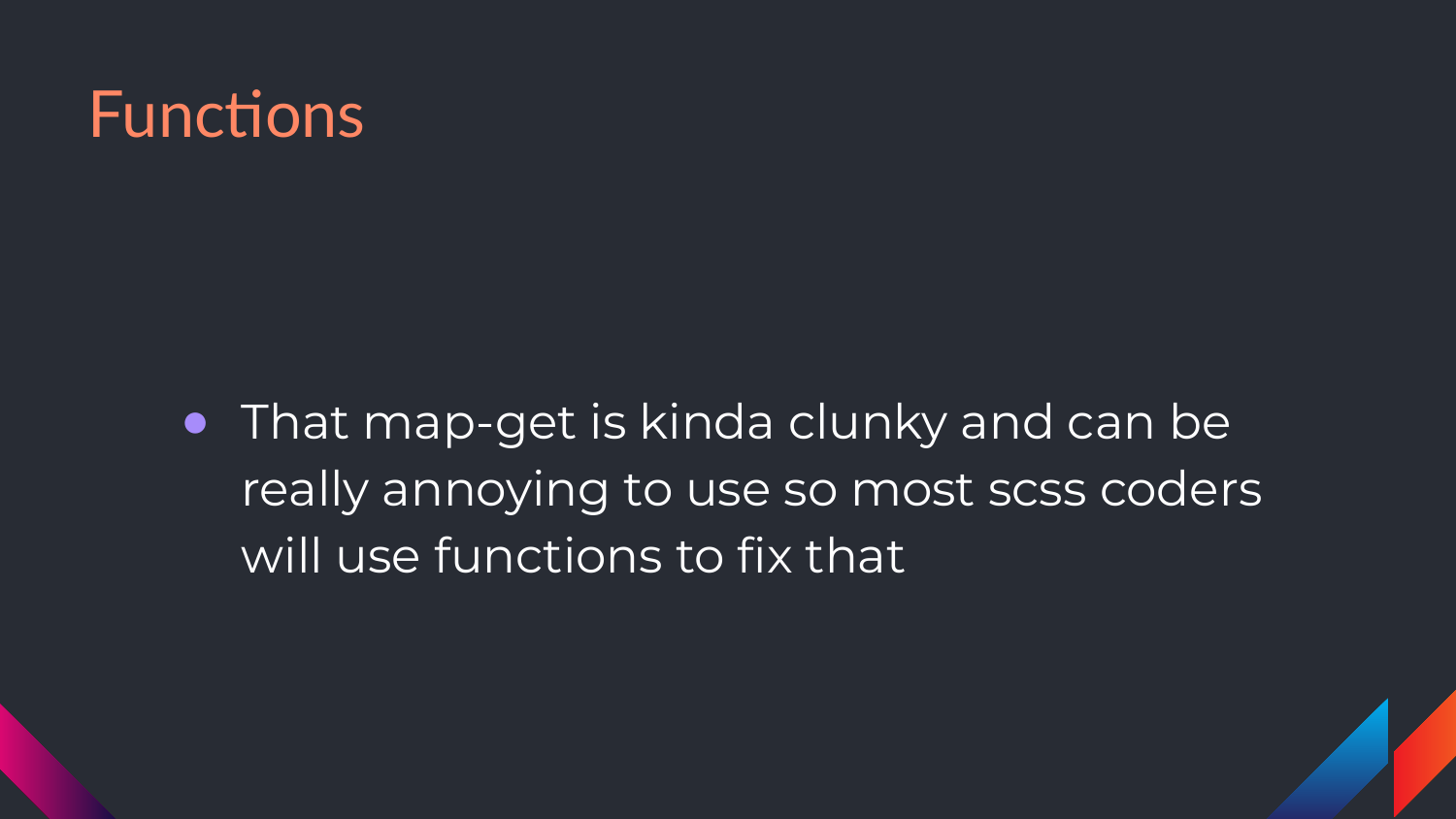

# Functions
That map-get is kinda clunky and can be really annoying to use so most scss coders will use functions to fix that